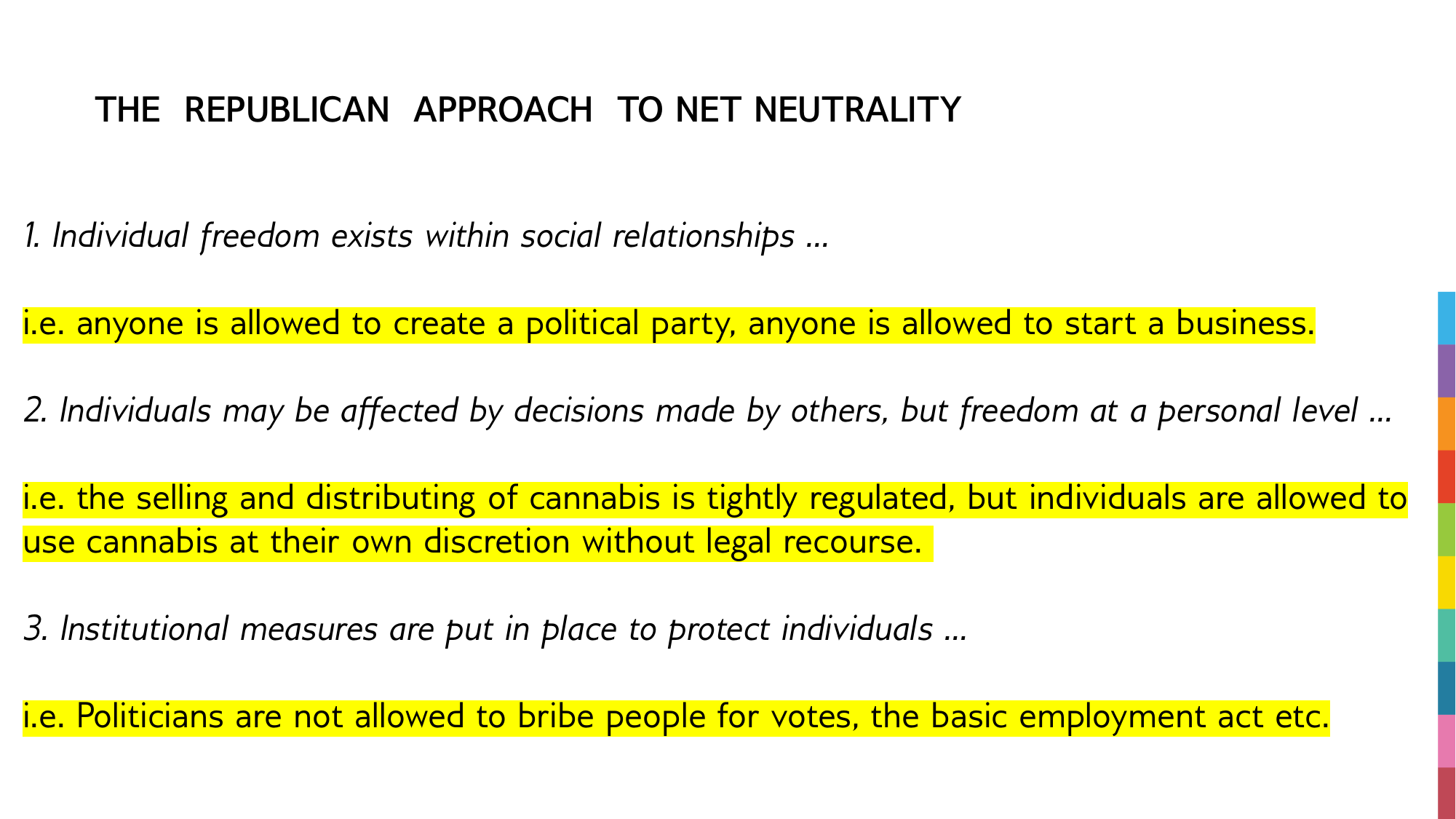

# THE  REPUBLICAN  APPROACH  TO NET NEUTRALITY
1. Individual freedom exists within social relationships …
i.e. anyone is allowed to create a political party, anyone is allowed to start a business.
2. Individuals may be affected by decisions made by others, but freedom at a personal level …

i.e. the selling and distributing of cannabis is tightly regulated, but individuals are allowed to use cannabis at their own discretion without legal recourse.
3. Institutional measures are put in place to protect individuals …

i.e. Politicians are not allowed to bribe people for votes, the basic employment act etc.